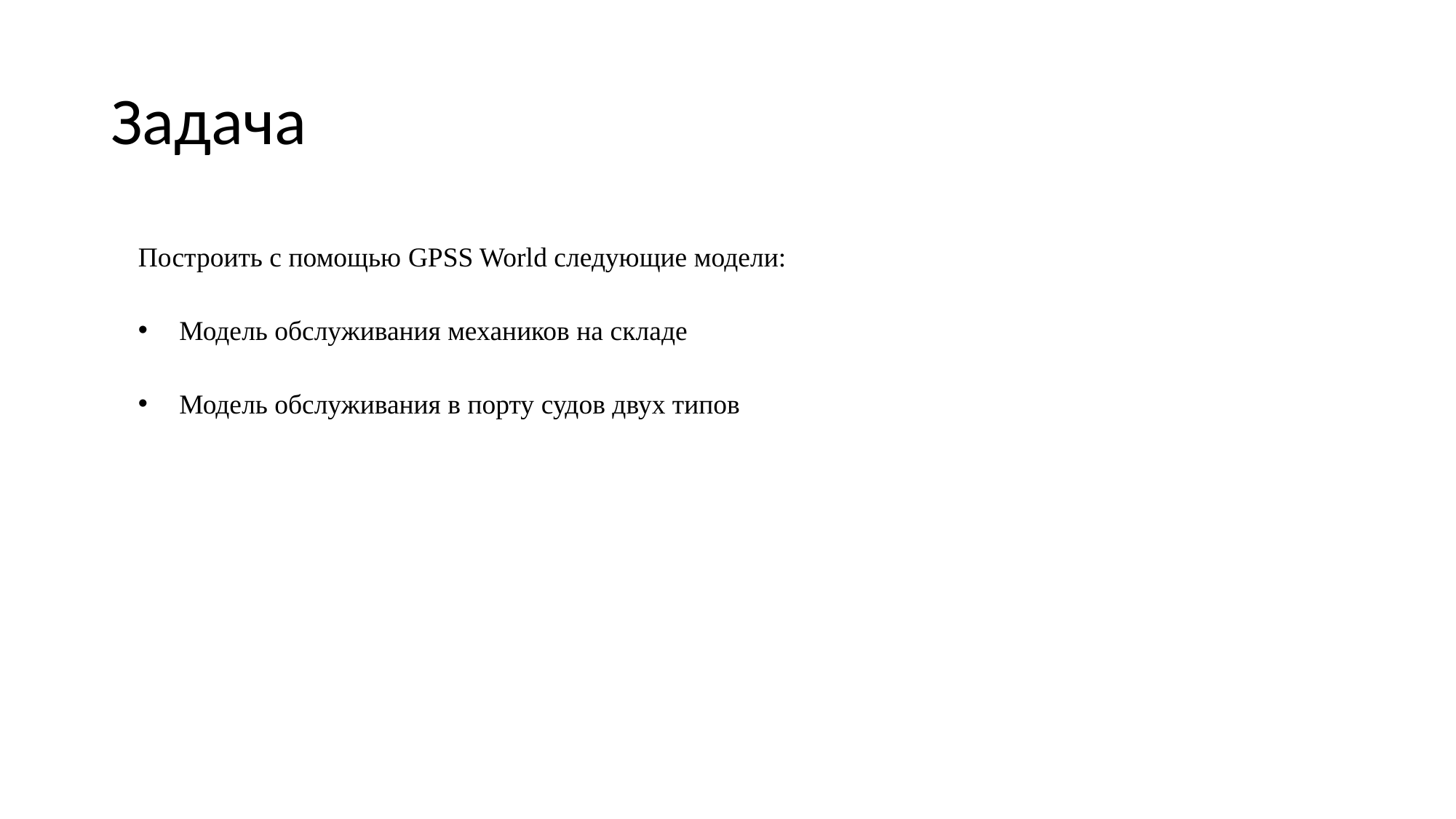

# Задача
Построить с помощью GPSS World следующие модели:
Модель обслуживания механиков на складе
Модель обслуживания в порту судов двух типов